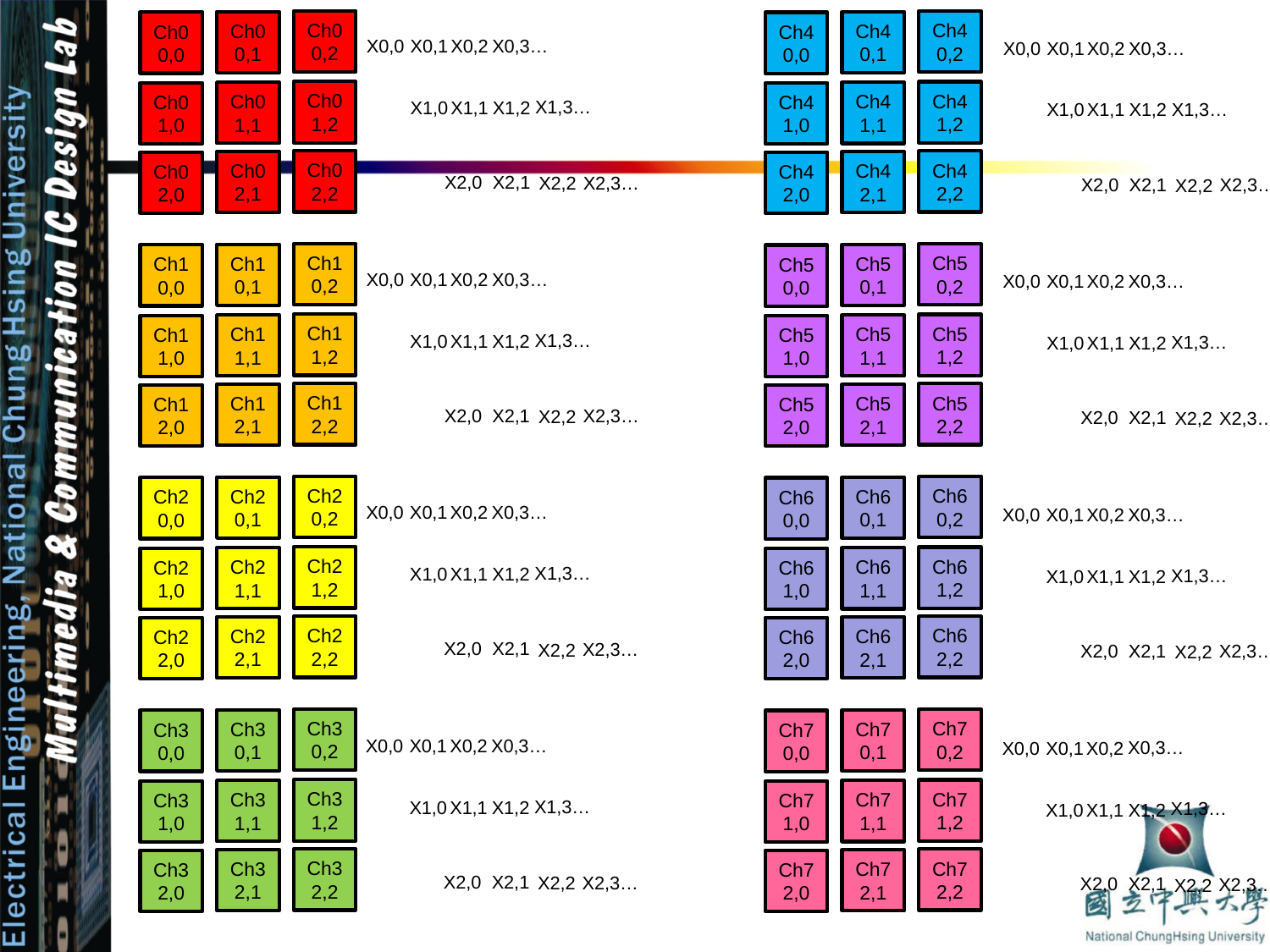

Ch0
0,2
Ch4
0,2
Ch0
0,1
Ch4
0,1
Ch0
0,0
Ch4
0,0
X0,3…
X0,0
X0,1
X0,2
X0,3…
X0,0
X0,1
X0,2
Ch0
1,2
Ch4
1,2
Ch0
1,1
Ch4
1,1
Ch0
1,0
Ch4
1,0
X1,3…
X1,0
X1,1
X1,2
X1,3…
X1,0
X1,1
X1,2
Ch0
2,2
Ch4
2,2
Ch0
2,1
Ch4
2,1
Ch0
2,0
Ch4
2,0
X2,0
X2,1
X2,3…
X2,2
X2,0
X2,1
X2,3…
X2,2
Ch1
0,2
Ch5
0,2
Ch1
0,1
Ch5
0,1
Ch1
0,0
Ch5
0,0
X0,3…
X0,0
X0,1
X0,2
X0,3…
X0,0
X0,1
X0,2
Ch1
1,2
Ch5
1,2
Ch1
1,1
Ch5
1,1
Ch1
1,0
Ch5
1,0
X1,3…
X1,0
X1,1
X1,2
X1,3…
X1,0
X1,1
X1,2
Ch1
2,2
Ch5
2,2
Ch1
2,1
Ch5
2,1
Ch1
2,0
Ch5
2,0
X2,0
X2,1
X2,3…
X2,2
X2,0
X2,1
X2,3…
X2,2
Ch2
0,2
Ch6
0,2
Ch2
0,1
Ch6
0,1
Ch2
0,0
Ch6
0,0
X0,3…
X0,0
X0,1
X0,2
X0,3…
X0,0
X0,1
X0,2
Ch2
1,2
Ch6
1,2
Ch2
1,1
Ch6
1,1
Ch2
1,0
Ch6
1,0
X1,3…
X1,0
X1,1
X1,2
X1,3…
X1,0
X1,1
X1,2
Ch2
2,2
Ch6
2,2
Ch2
2,1
Ch6
2,1
Ch2
2,0
Ch6
2,0
X2,0
X2,1
X2,3…
X2,2
X2,0
X2,1
X2,3…
X2,2
Ch3
0,2
Ch7
0,2
Ch3
0,1
Ch7
0,1
Ch3
0,0
Ch7
0,0
X0,3…
X0,0
X0,1
X0,2
X0,3…
X0,0
X0,1
X0,2
Ch3
1,2
Ch7
1,2
Ch3
1,1
Ch7
1,1
Ch3
1,0
Ch7
1,0
X1,3…
X1,0
X1,1
X1,2
X1,3…
X1,0
X1,1
X1,2
Ch3
2,2
Ch7
2,2
Ch3
2,1
Ch7
2,1
Ch3
2,0
Ch7
2,0
X2,0
X2,1
X2,3…
X2,2
X2,0
X2,1
X2,3…
X2,2